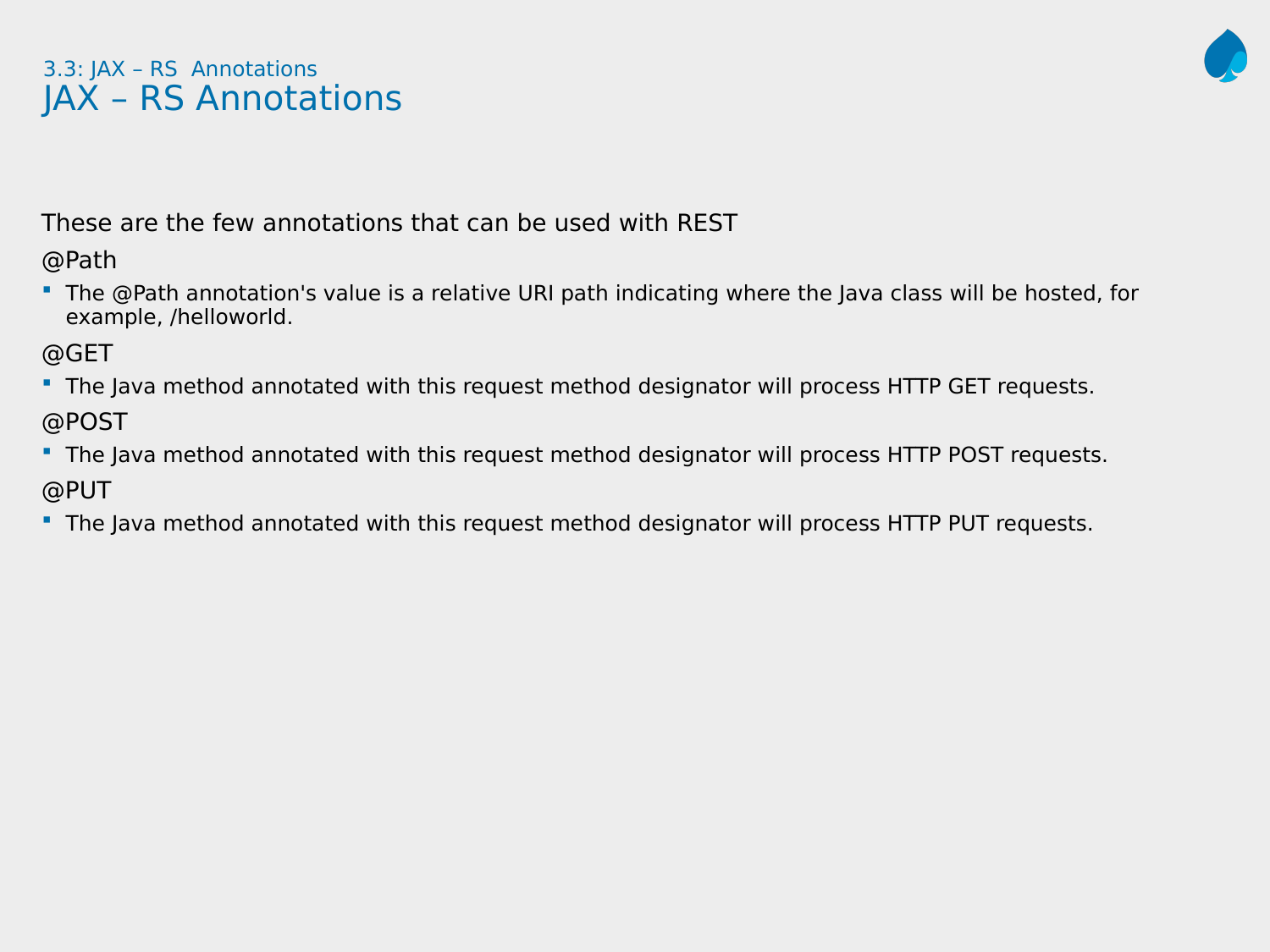

# 3.3: JAX – RS  Annotations JAX – RS Annotations
These are the few annotations that can be used with REST
@Path
The @Path annotation's value is a relative URI path indicating where the Java class will be hosted, for example, /helloworld.
@GET
The Java method annotated with this request method designator will process HTTP GET requests.
@POST
The Java method annotated with this request method designator will process HTTP POST requests.
@PUT
The Java method annotated with this request method designator will process HTTP PUT requests.